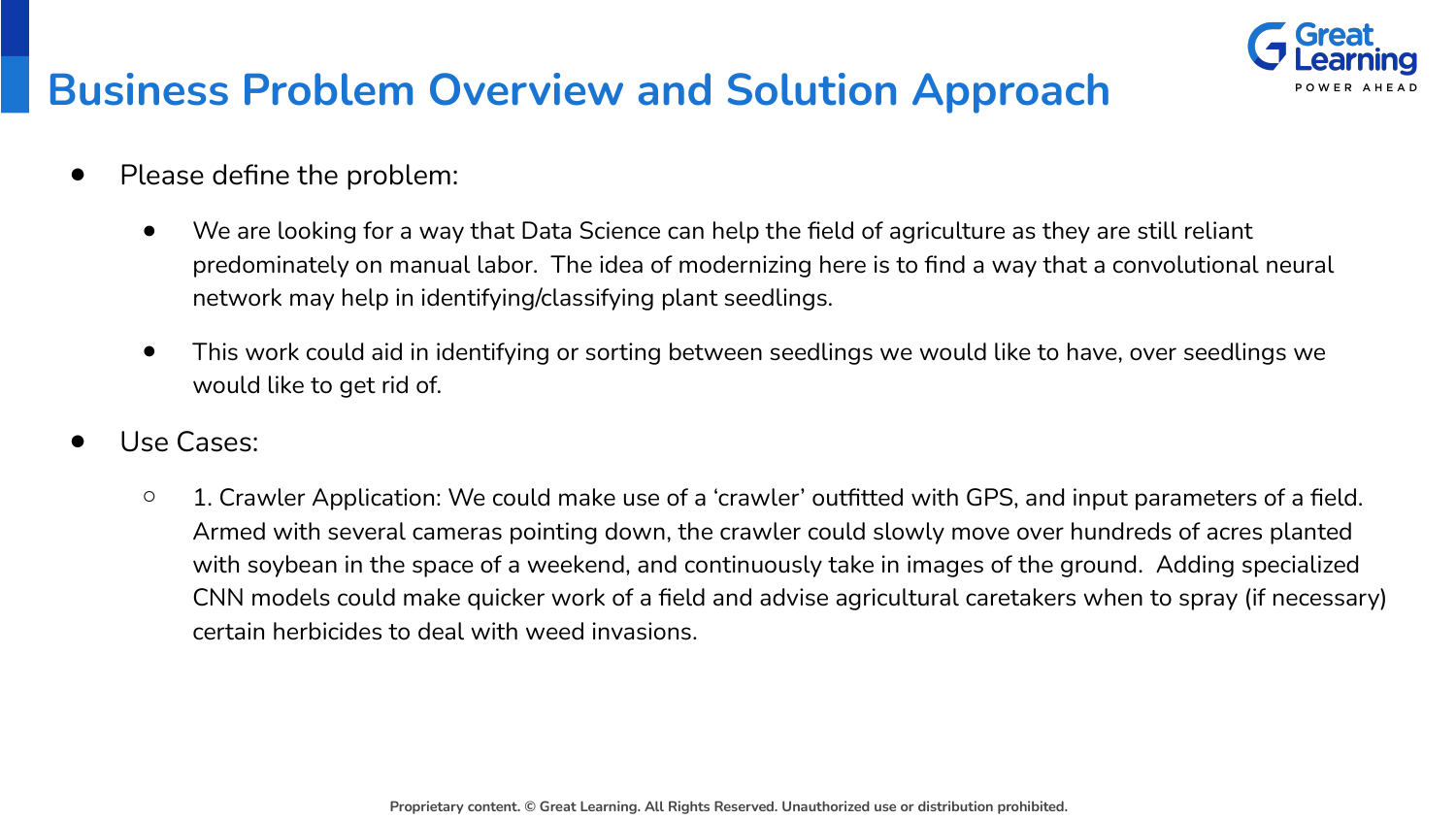

# Business Problem Overview and Solution Approach
Please define the problem:
We are looking for a way that Data Science can help the field of agriculture as they are still reliant predominately on manual labor.  The idea of modernizing here is to find a way that a convolutional neural network may help in identifying/classifying plant seedlings.
This work could aid in identifying or sorting between seedlings we would like to have, over seedlings we would like to get rid of.
Use Cases:
1. Crawler Application: We could make use of a ‘crawler’ outfitted with GPS, and input parameters of a field.  Armed with several cameras pointing down, the crawler could slowly move over hundreds of acres planted with soybean in the space of a weekend, and continuously take in images of the ground.  Adding specialized CNN models could make quicker work of a field and advise agricultural caretakers when to spray (if necessary) certain herbicides to deal with weed invasions.